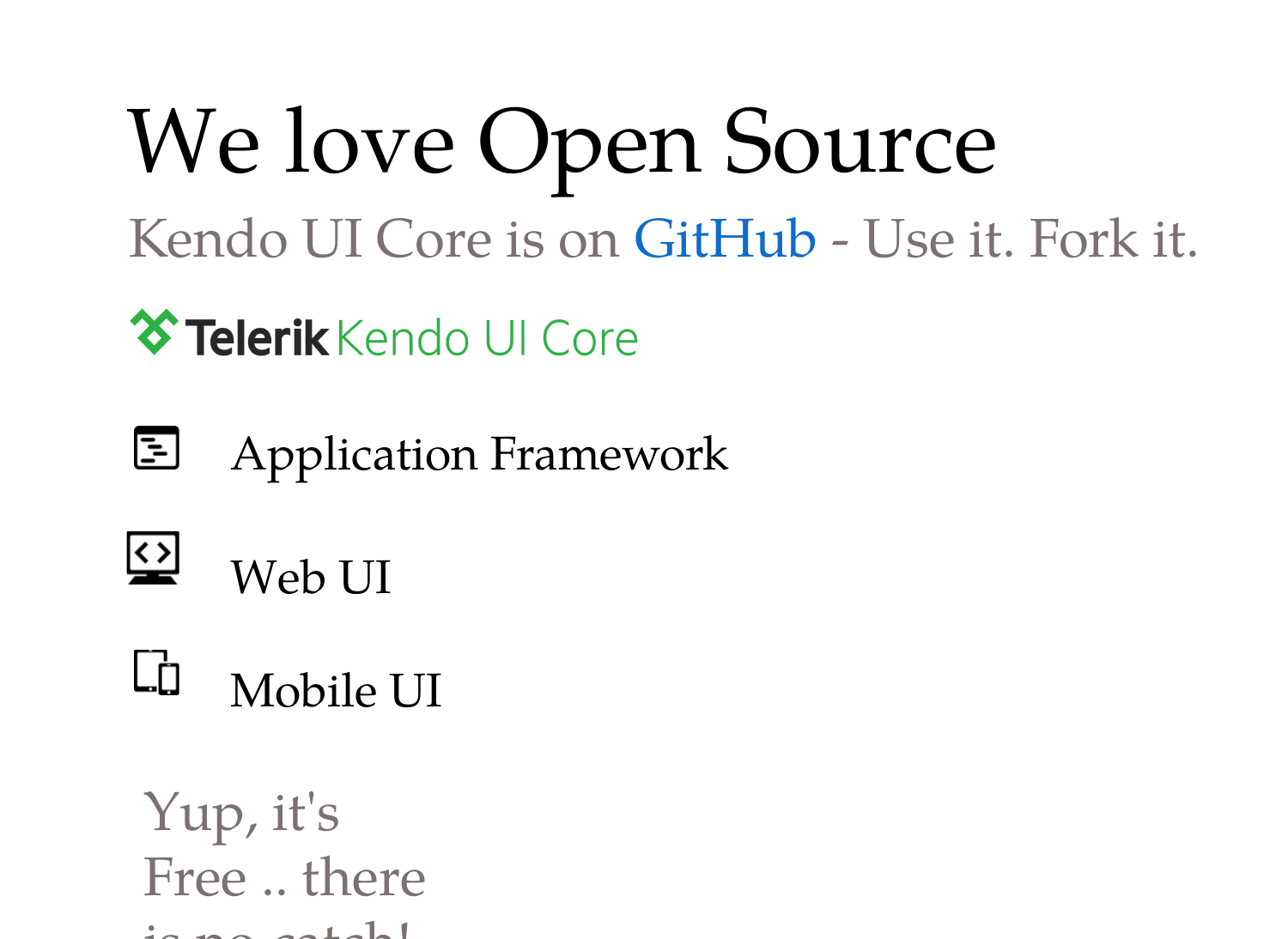

# We love Open Source
Kendo UI Core is on GitHub - Use it. Fork it.

Application Framework
Web UI Mobile UI

Yup, it's Free .. there is no catch!